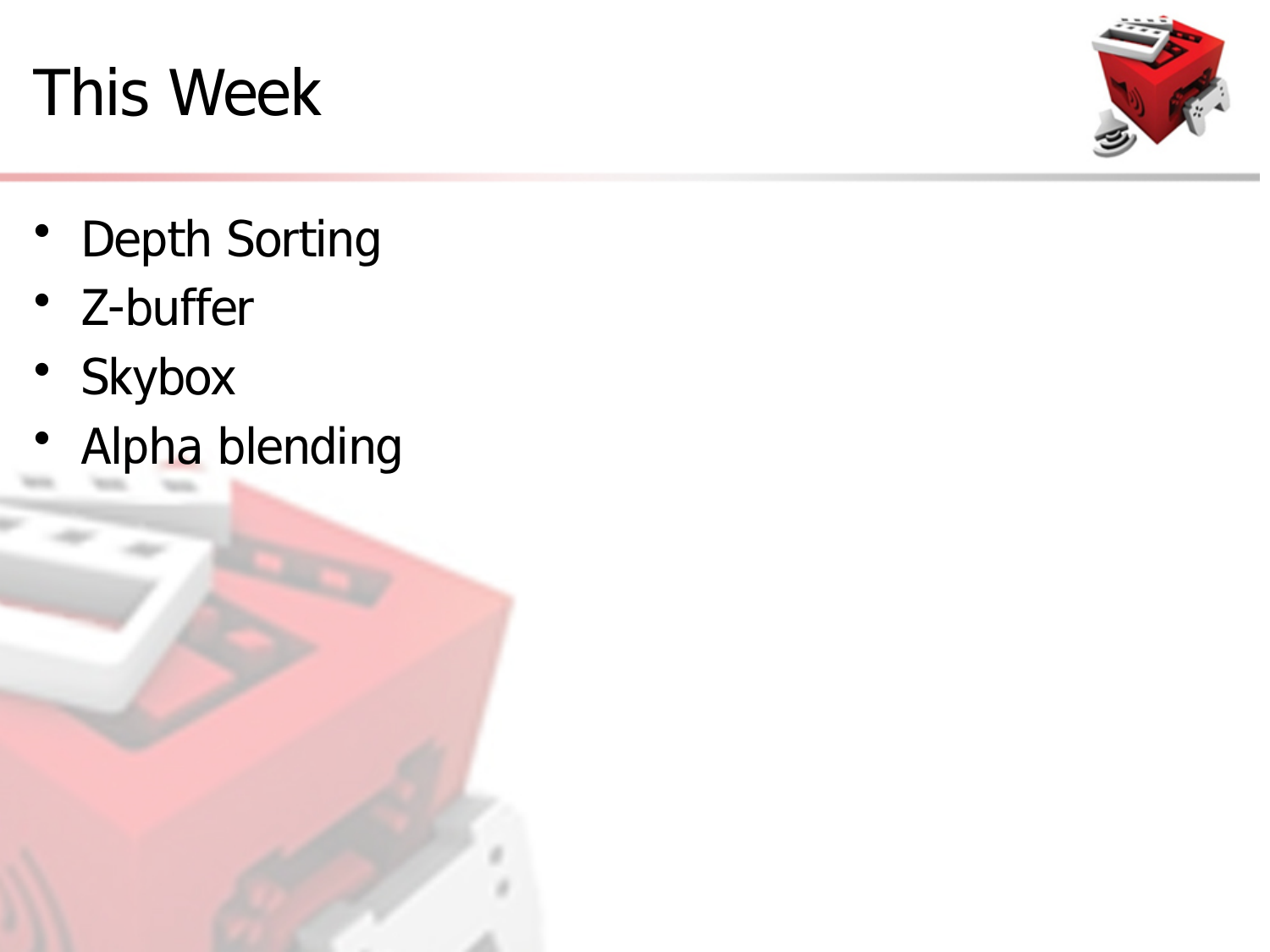

# This Week
Depth Sorting
Z-buffer
Skybox
Alpha blending